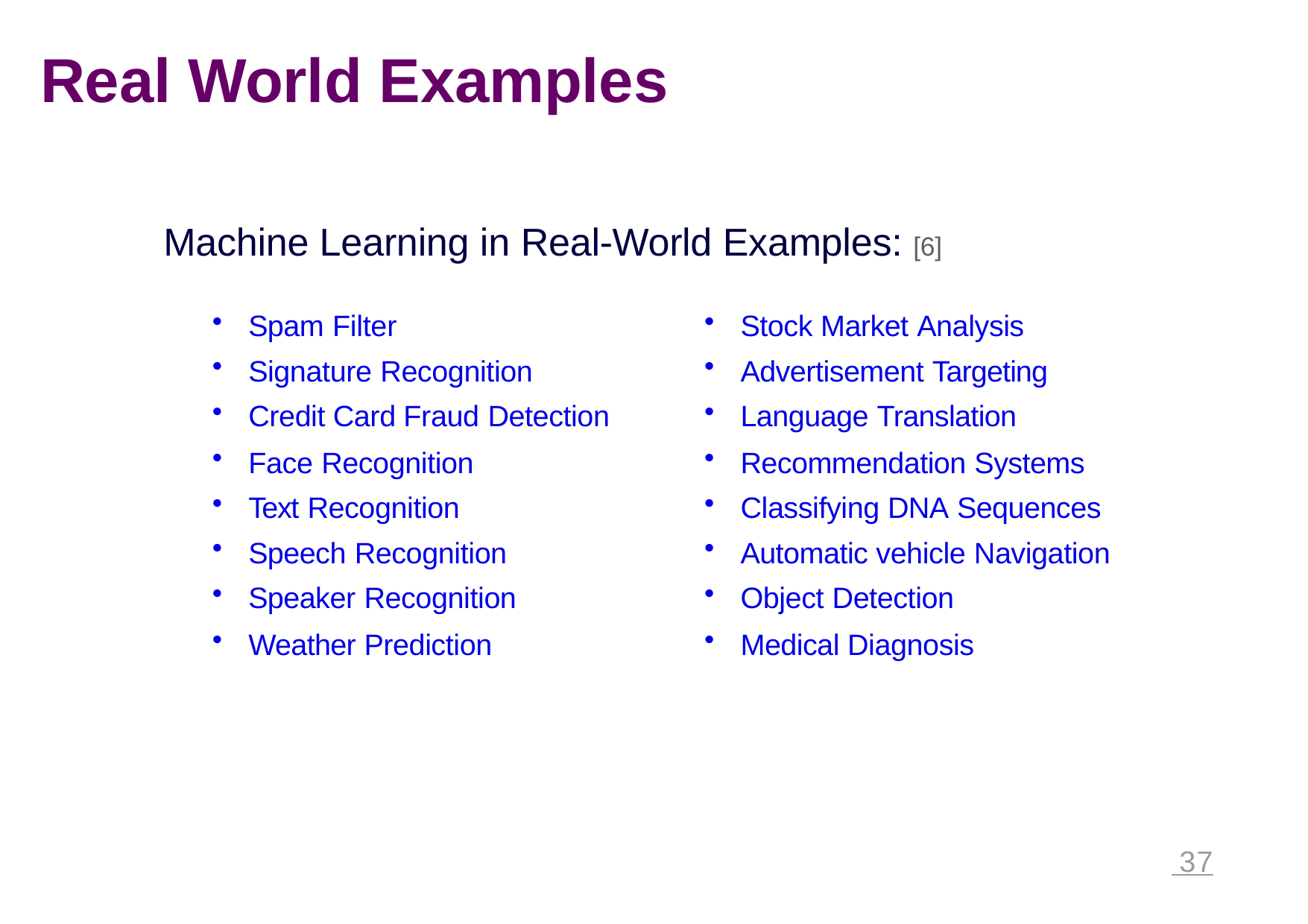

# Real World Examples
Machine Learning in Real-World Examples: [6]
Spam Filter
Signature Recognition
Credit Card Fraud Detection
Face Recognition
Text Recognition
Speech Recognition
Speaker Recognition
Weather Prediction
Stock Market Analysis
Advertisement Targeting
Language Translation
Recommendation Systems
Classifying DNA Sequences
Automatic vehicle Navigation
Object Detection
Medical Diagnosis
 37